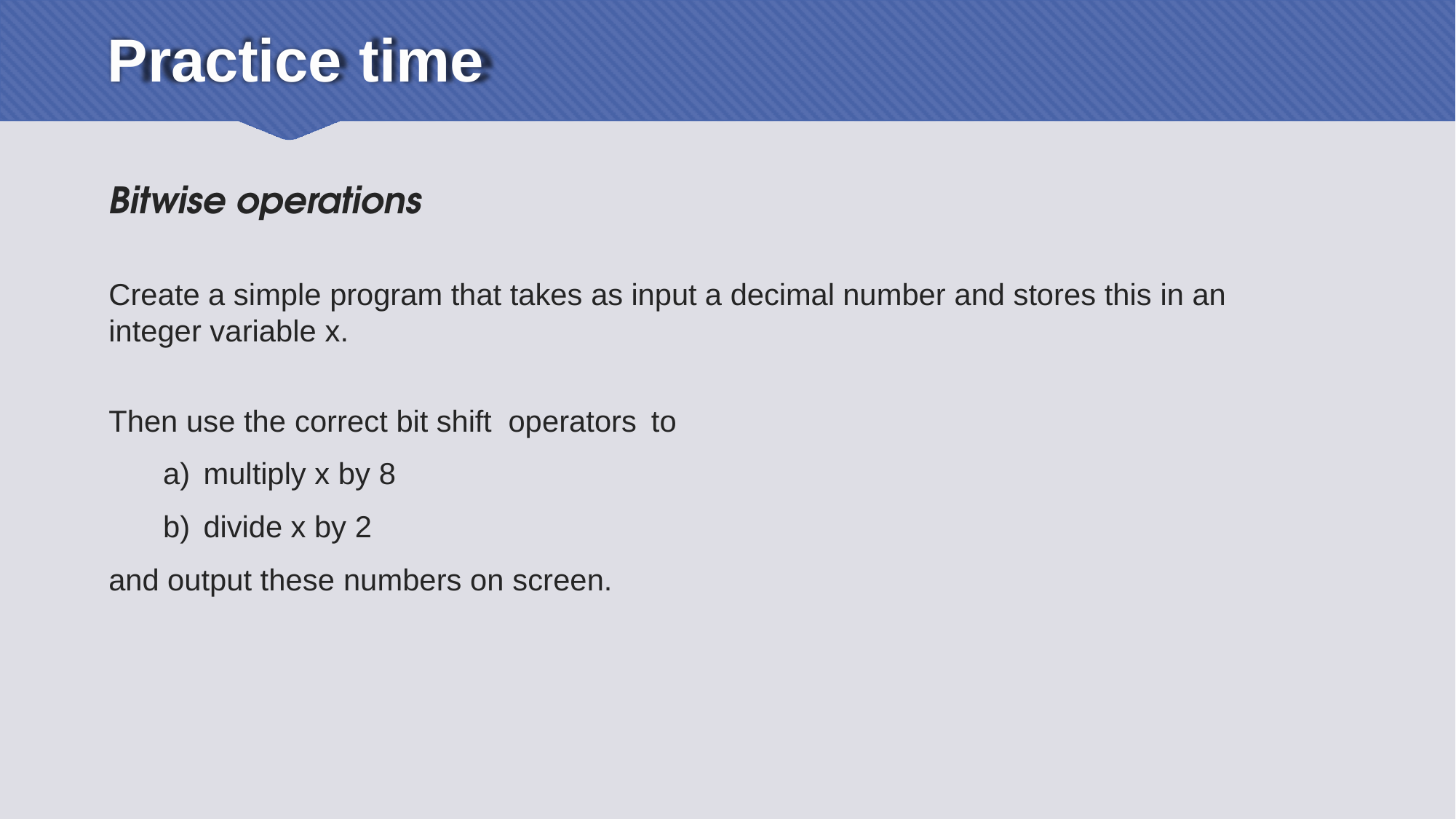

# Practice time
Bitwise operations

Create a simple program that takes as input a decimal number and stores this in an
integer variable x.

Then use the correct bit shift  operators  to
multiply x by 8
divide x by 2
and output these numbers on screen.